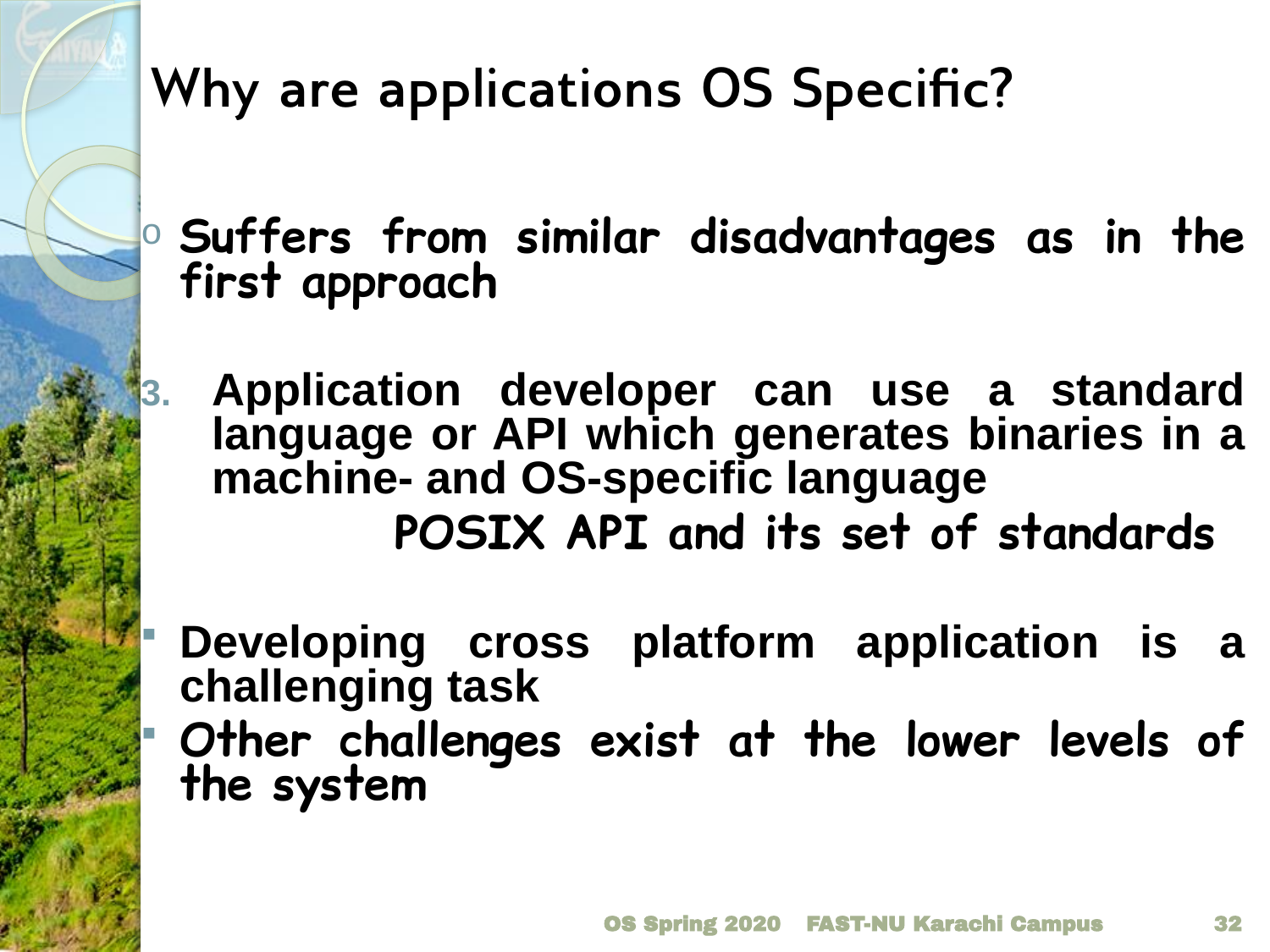

# Why are applications OS Specific?
Suffers from similar disadvantages as in the first approach

Application developer can use a standard language or API which generates binaries in a machine- and OS-specific language
		POSIX API and its set of standards

Developing cross platform application is a challenging task
Other challenges exist at the lower levels of the system

OS Spring 2020
FAST-NU Karachi Campus
32